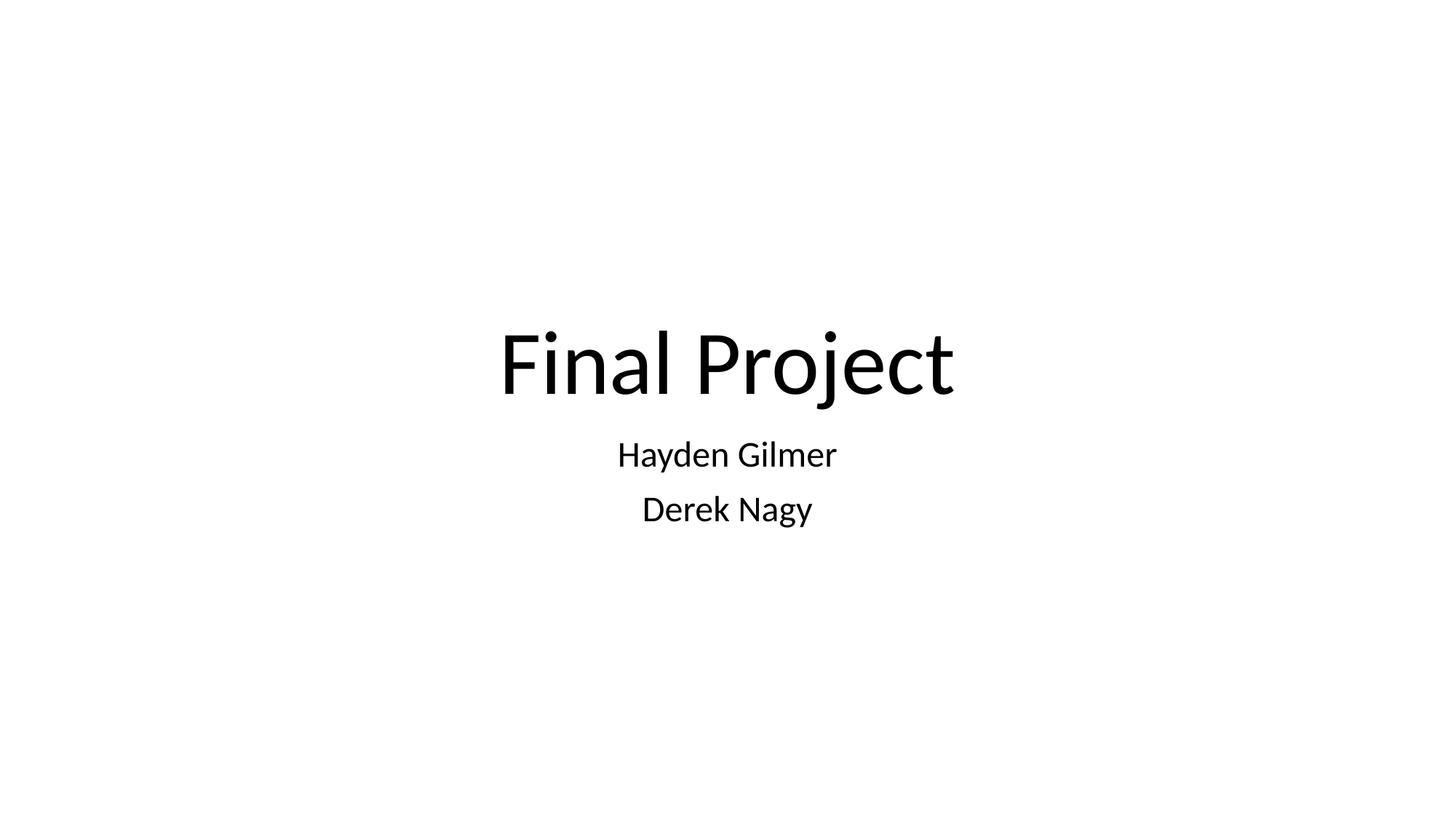

# Final Project
Hayden Gilmer
Derek Nagy